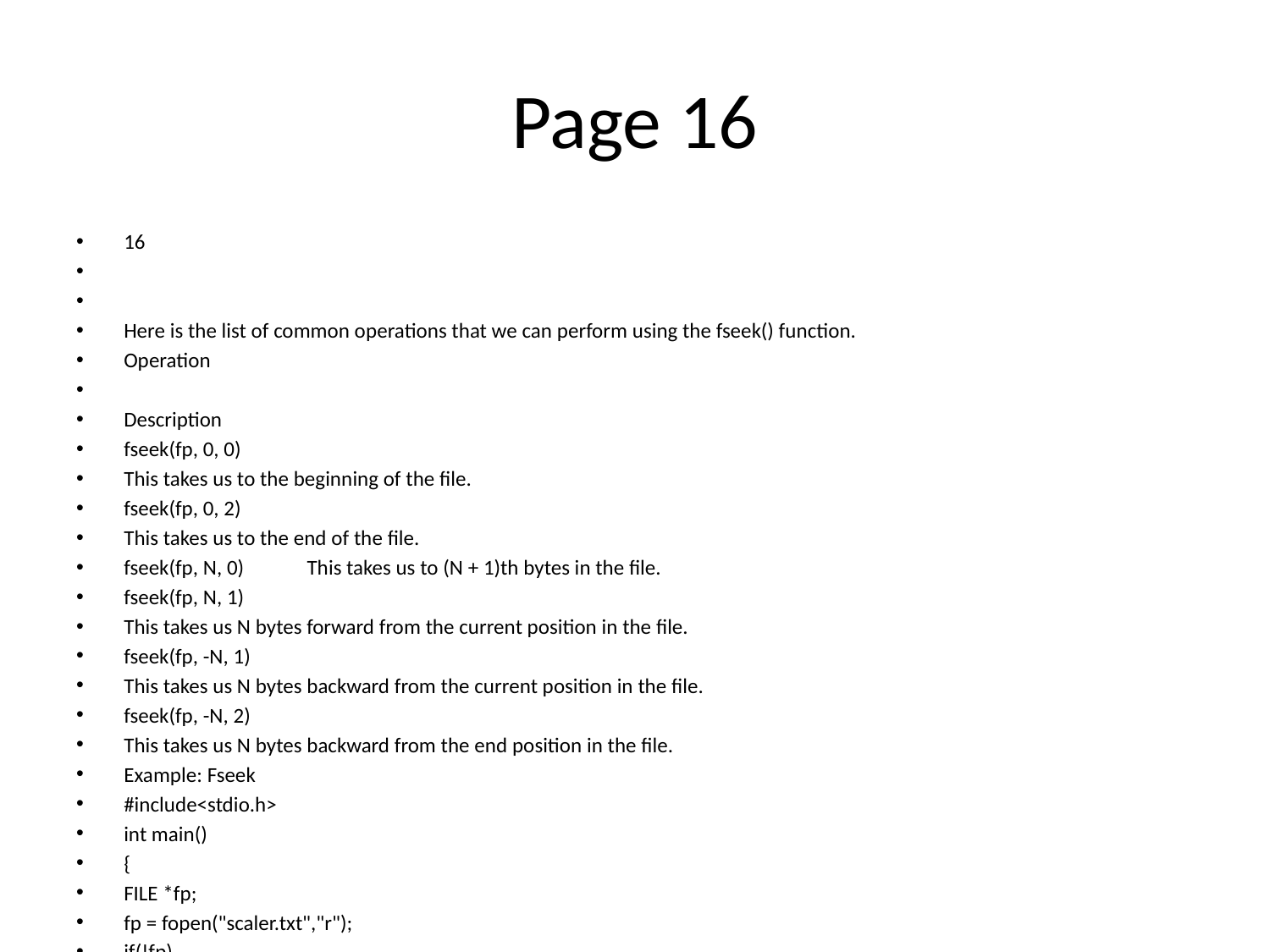

# Page 16
16

Here is the list of common operations that we can perform using the fseek() function.
Operation

Description
fseek(fp, 0, 0)
This takes us to the beginning of the file.
fseek(fp, 0, 2)
This takes us to the end of the file.
fseek(fp, N, 0)             This takes us to (N + 1)th bytes in the file.
fseek(fp, N, 1)
This takes us N bytes forward from the current position in the file.
fseek(fp, -N, 1)
This takes us N bytes backward from the current position in the file.
fseek(fp, -N, 2)
This takes us N bytes backward from the end position in the file.
Example: Fseek
#include<stdio.h>
int main()
{
FILE *fp;
fp = fopen("scaler.txt","r");
if(!fp)
{
printf("Error: File cannot be opened\n");
return 0;
}
//Move forward 6 bytes, thus we won't be seeing the first 6 bytes if we print till the end.
fseek(fp, 6, 0);
char ch;
while(fread(&ch,sizeof(ch),1,fp)==1)